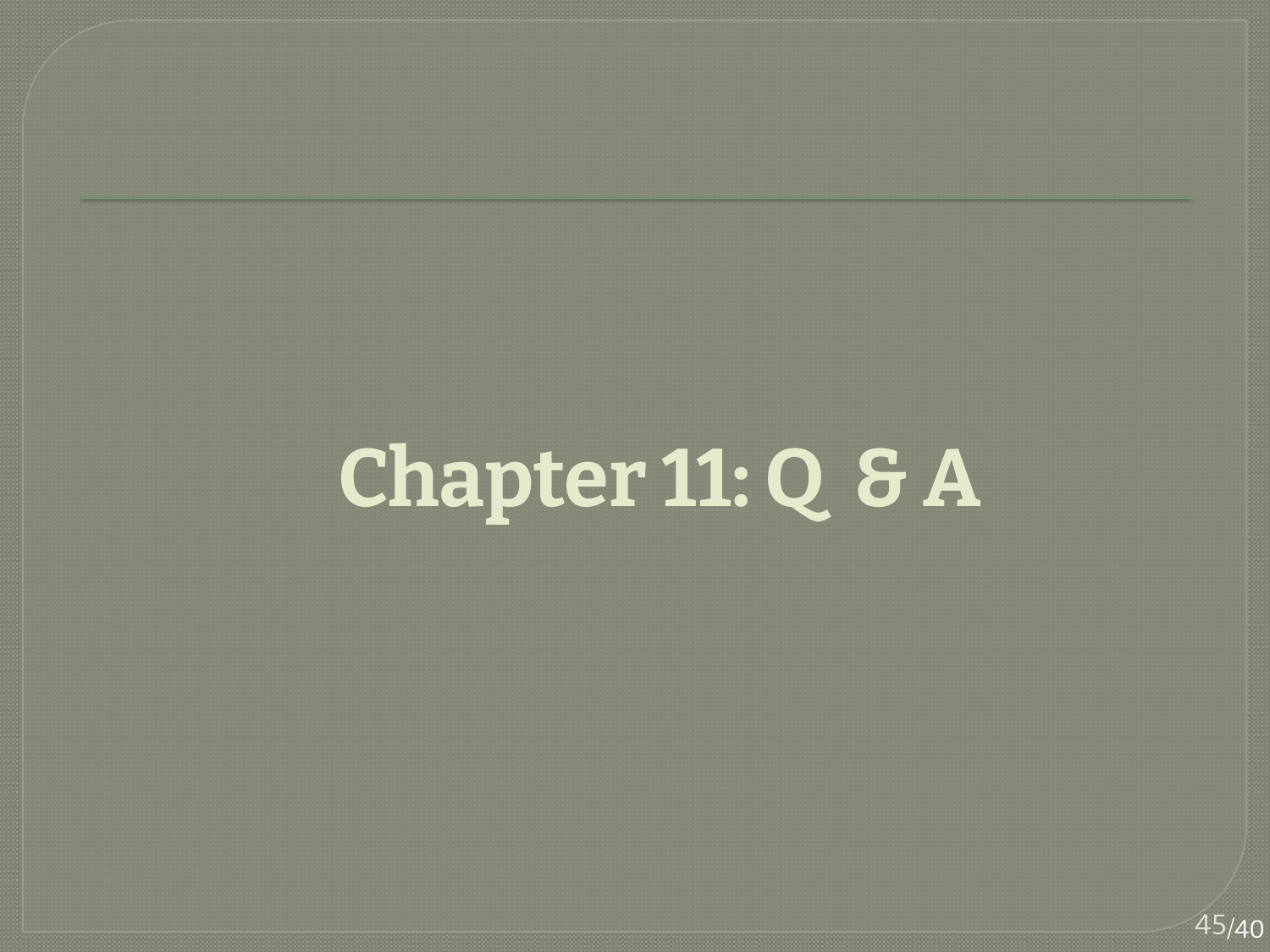

# Chapter 11: Q  & A
45